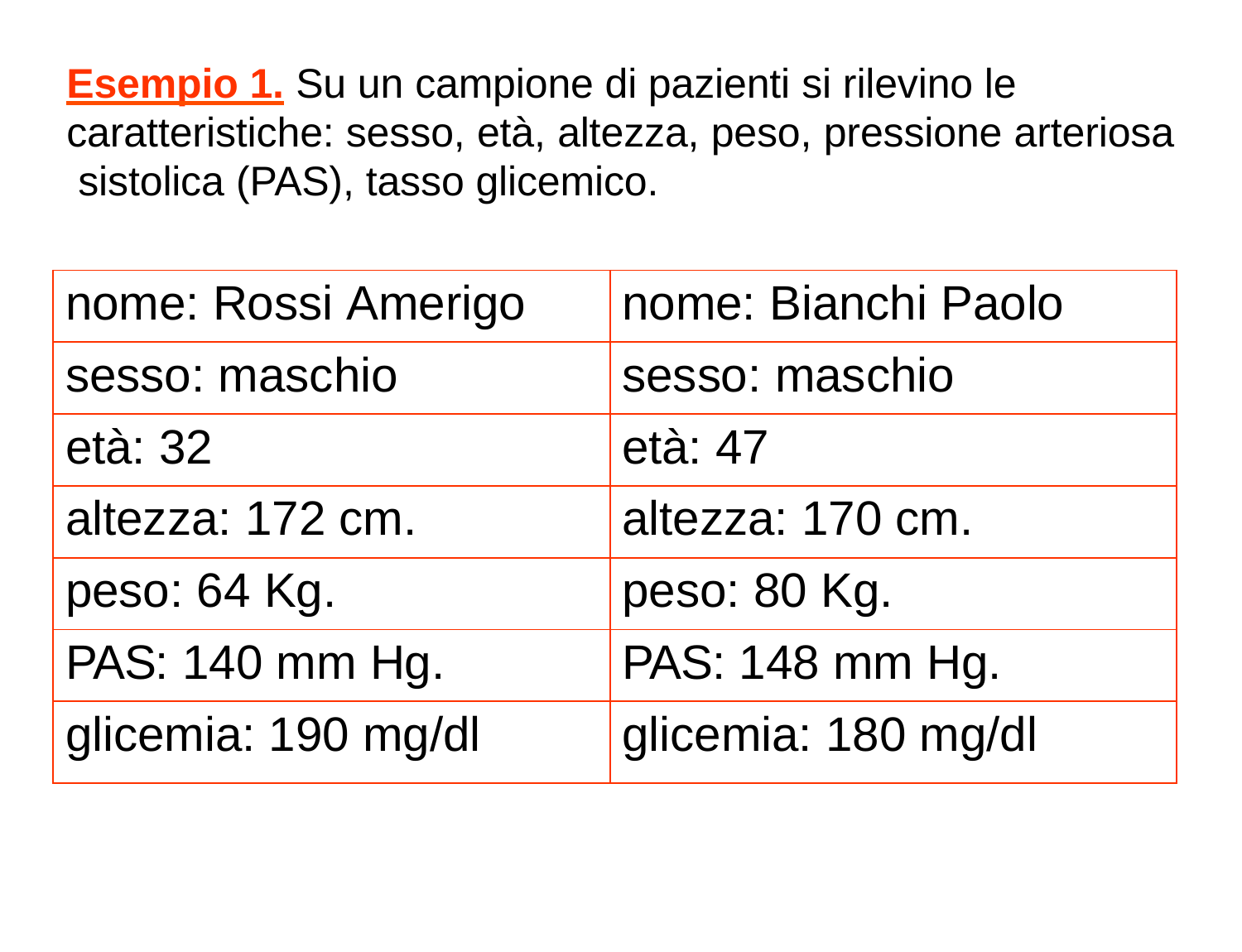

# Esempio 1. Su un campione di pazienti si rilevino le  caratteristiche: sesso, età, altezza, peso, pressione arteriosa  sistolica (PAS), tasso glicemico.
| nome: Rossi Amerigo | nome: Bianchi Paolo |
| --- | --- |
| sesso: maschio | sesso: maschio |
| età: 32 | età: 47 |
| altezza: 172 cm. | altezza: 170 cm. |
| peso: 64 Kg. | peso: 80 Kg. |
| PAS: 140 mm Hg. | PAS: 148 mm Hg. |
| glicemia: 190 mg/dl | glicemia: 180 mg/dl |